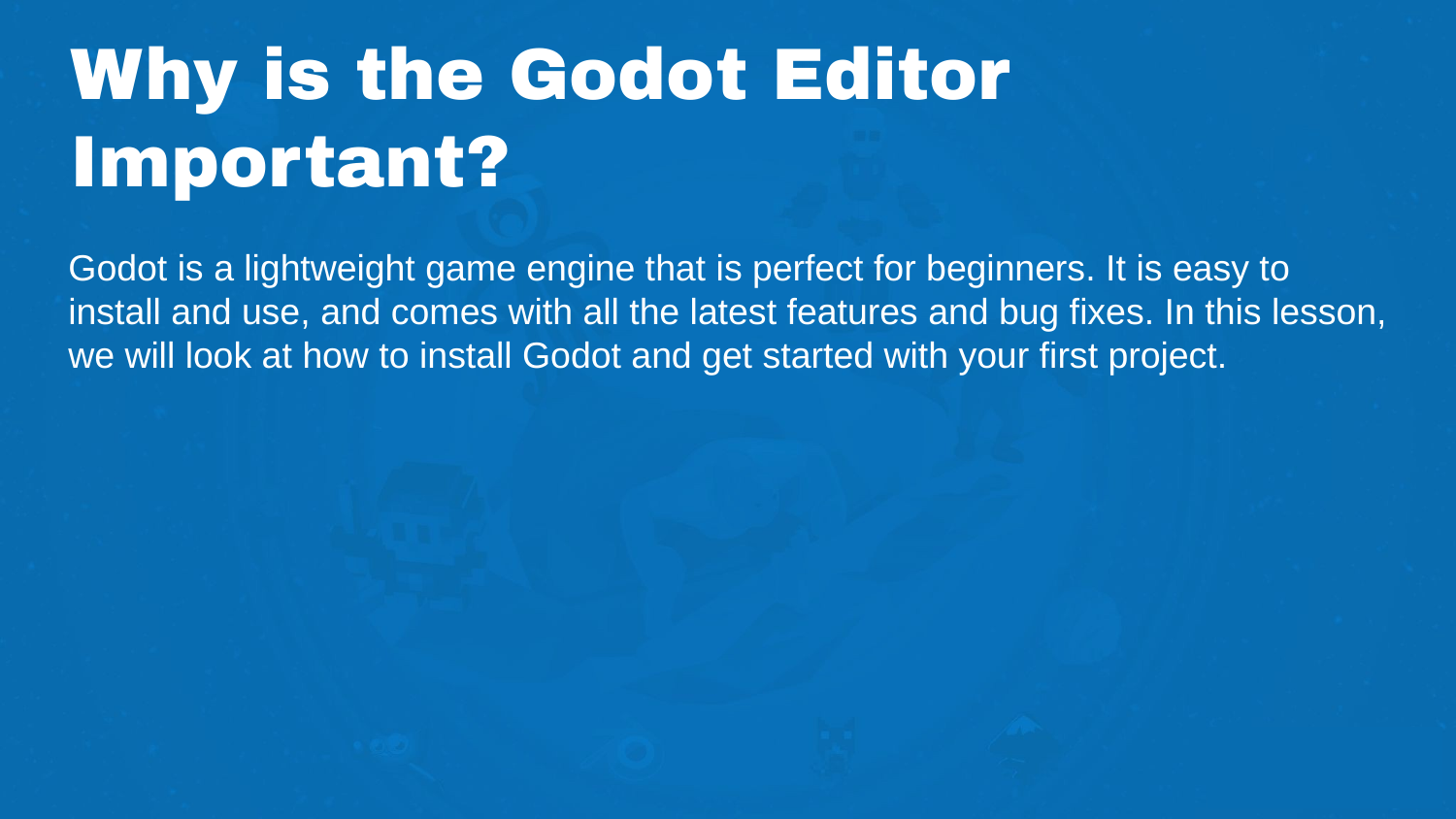

# Why is the Godot Editor Important?
Godot is a lightweight game engine that is perfect for beginners. It is easy to install and use, and comes with all the latest features and bug fixes. In this lesson, we will look at how to install Godot and get started with your first project.